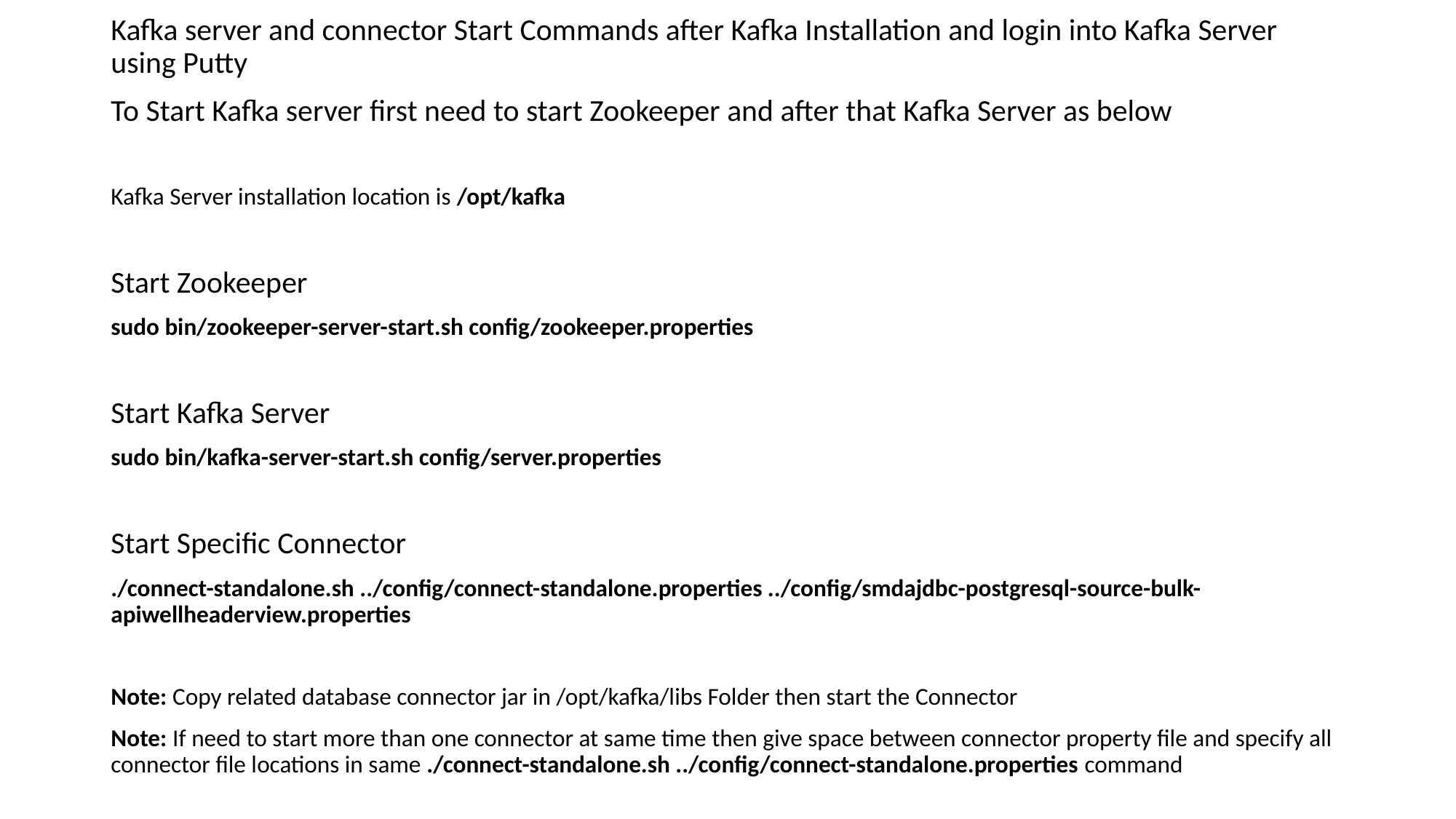

Kafka server and connector Start Commands after Kafka Installation and login into Kafka Server using Putty
To Start Kafka server first need to start Zookeeper and after that Kafka Server as below

Kafka Server installation location is /opt/kafka

Start Zookeeper
sudo bin/zookeeper-server-start.sh config/zookeeper.properties

Start Kafka Server
sudo bin/kafka-server-start.sh config/server.properties

Start Specific Connector
./connect-standalone.sh ../config/connect-standalone.properties ../config/smdajdbc-postgresql-source-bulk-apiwellheaderview.properties

Note: Copy related database connector jar in /opt/kafka/libs Folder then start the Connector
Note: If need to start more than one connector at same time then give space between connector property file and specify all connector file locations in same ./connect-standalone.sh ../config/connect-standalone.properties command